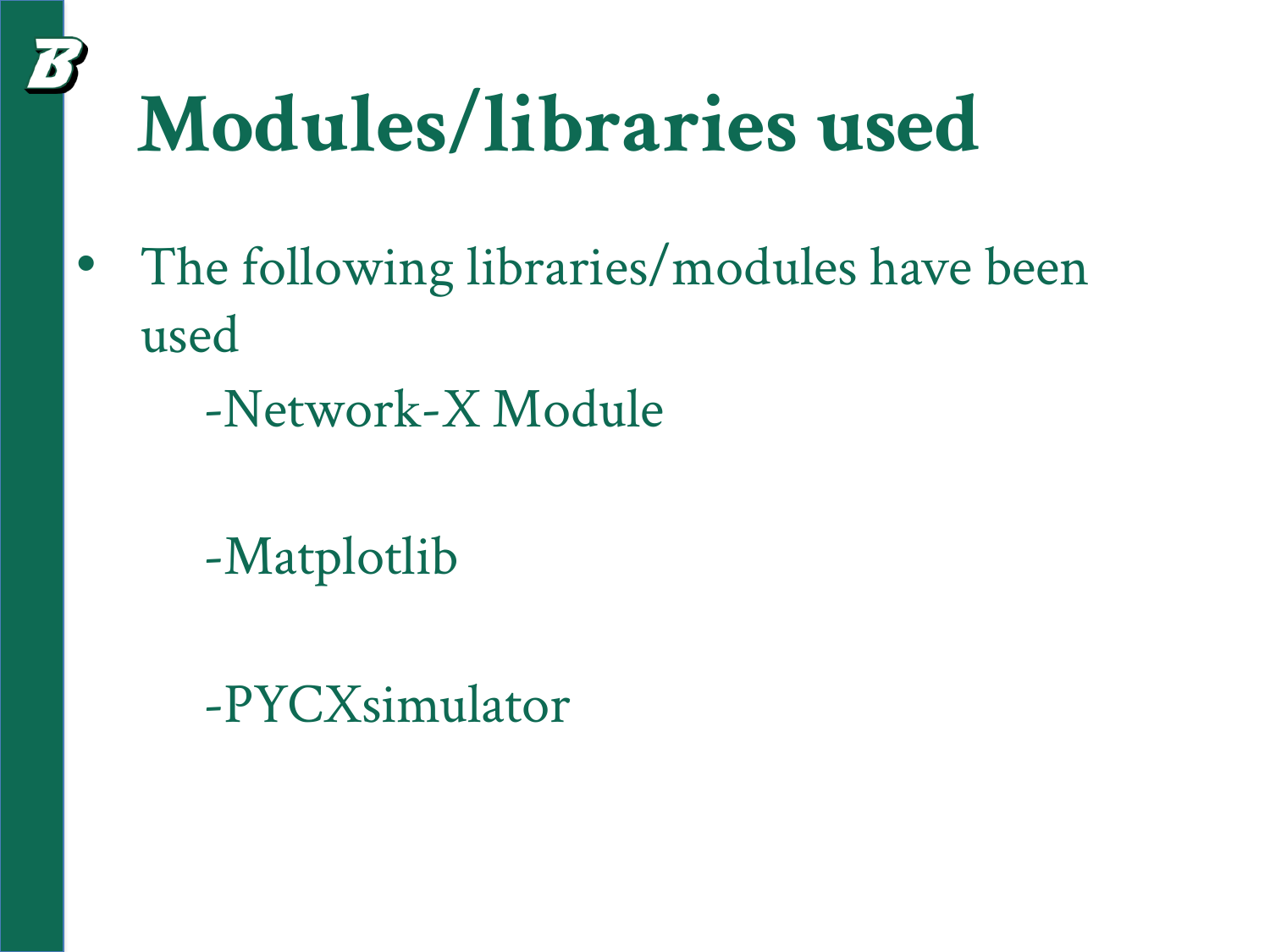

# Modules/libraries used
The following libraries/modules have been used
	-Network-X Module

	-Matplotlib

	-PYCXsimulator